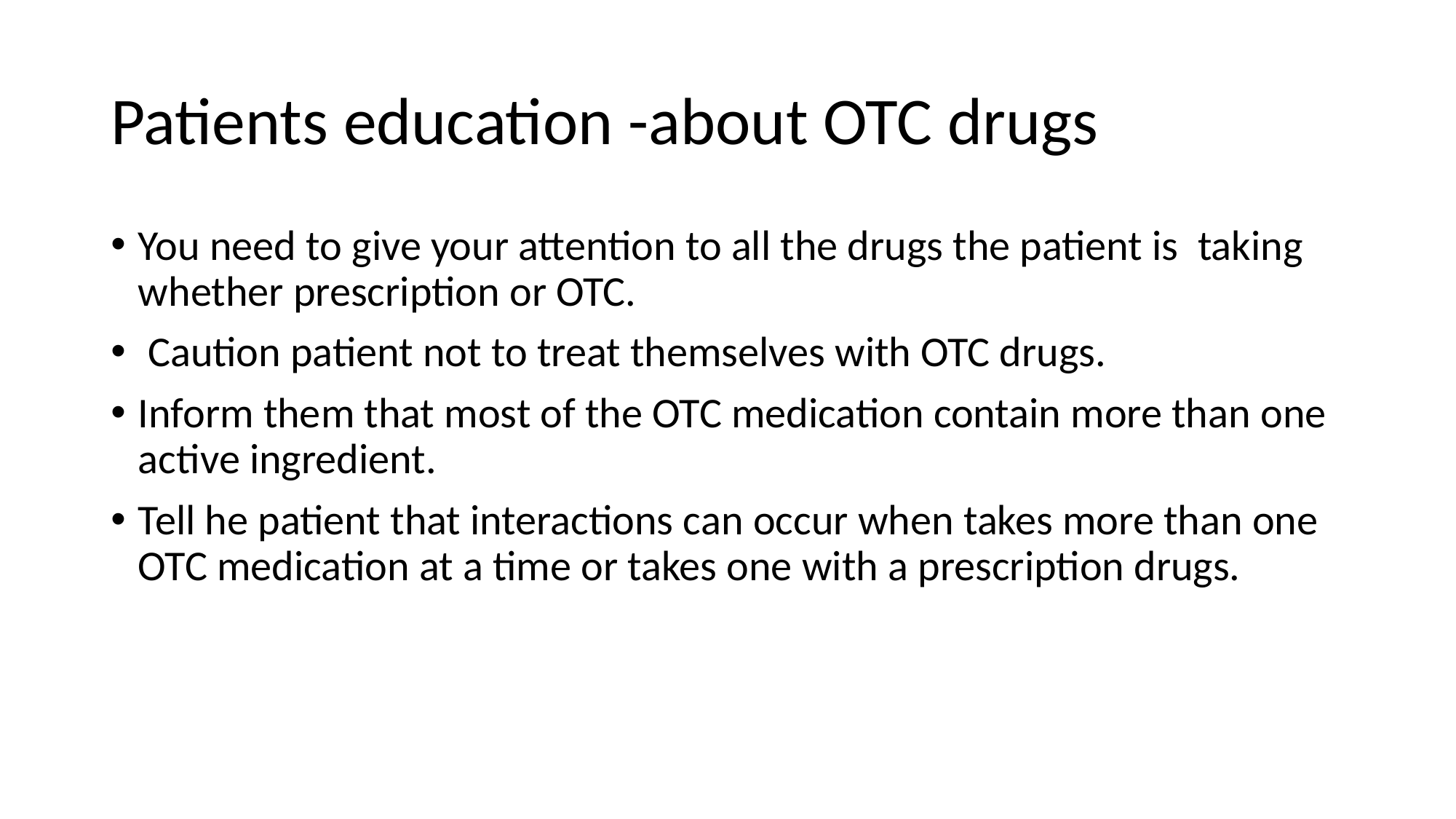

# Patients education -about OTC drugs
You need to give your attention to all the drugs the patient is  taking whether prescription or OTC.
 Caution patient not to treat themselves with OTC drugs.
Inform them that most of the OTC medication contain more than one active ingredient.
Tell he patient that interactions can occur when takes more than one OTC medication at a time or takes one with a prescription drugs.